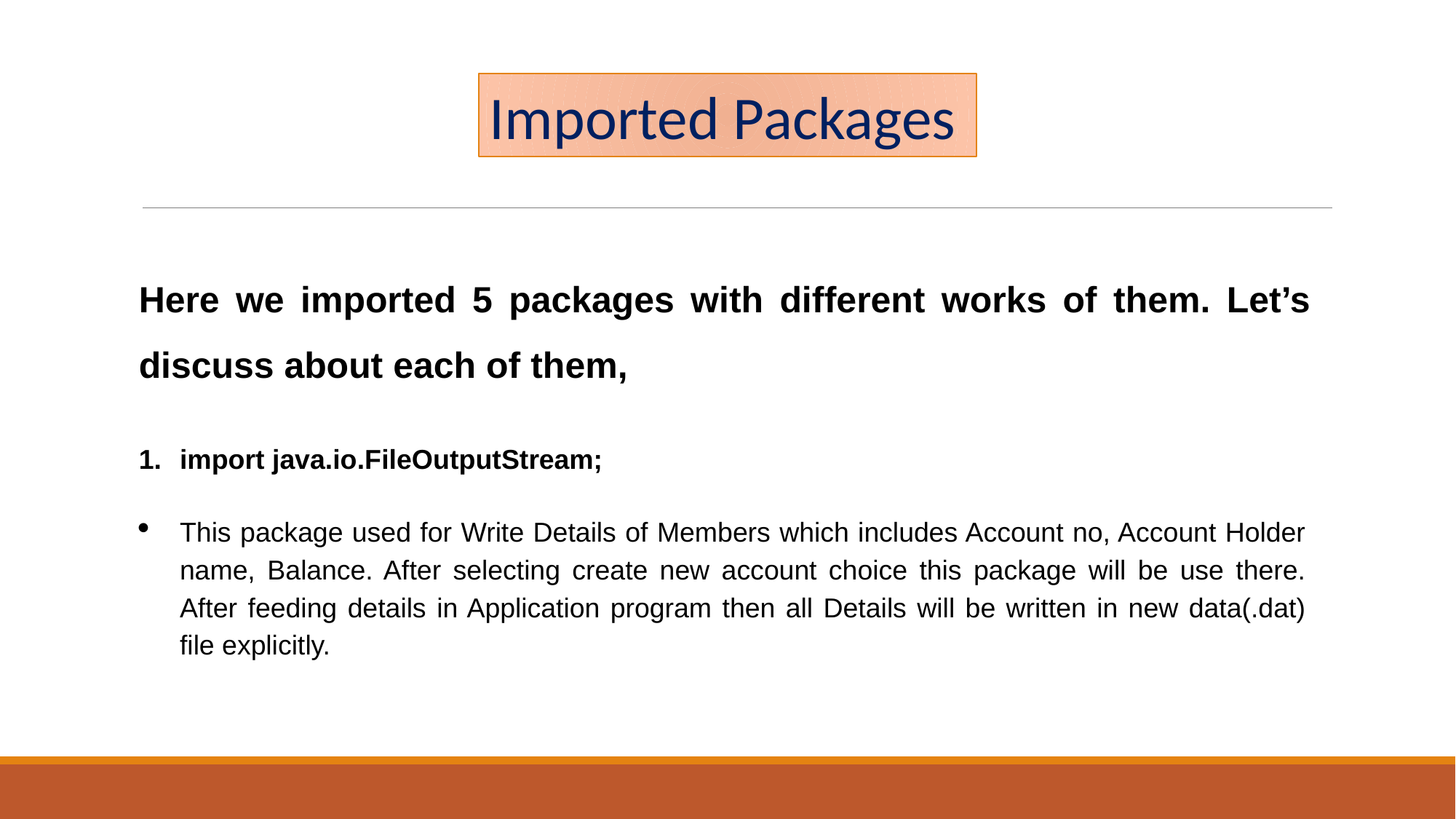

Imported Packages
Here we imported 5 packages with different works of them. Let’s discuss about each of them,
import java.io.FileOutputStream;

This package used for Write Details of Members which includes Account no, Account Holder name, Balance. After selecting create new account choice this package will be use there. After feeding details in Application program then all Details will be written in new data(.dat) file explicitly.